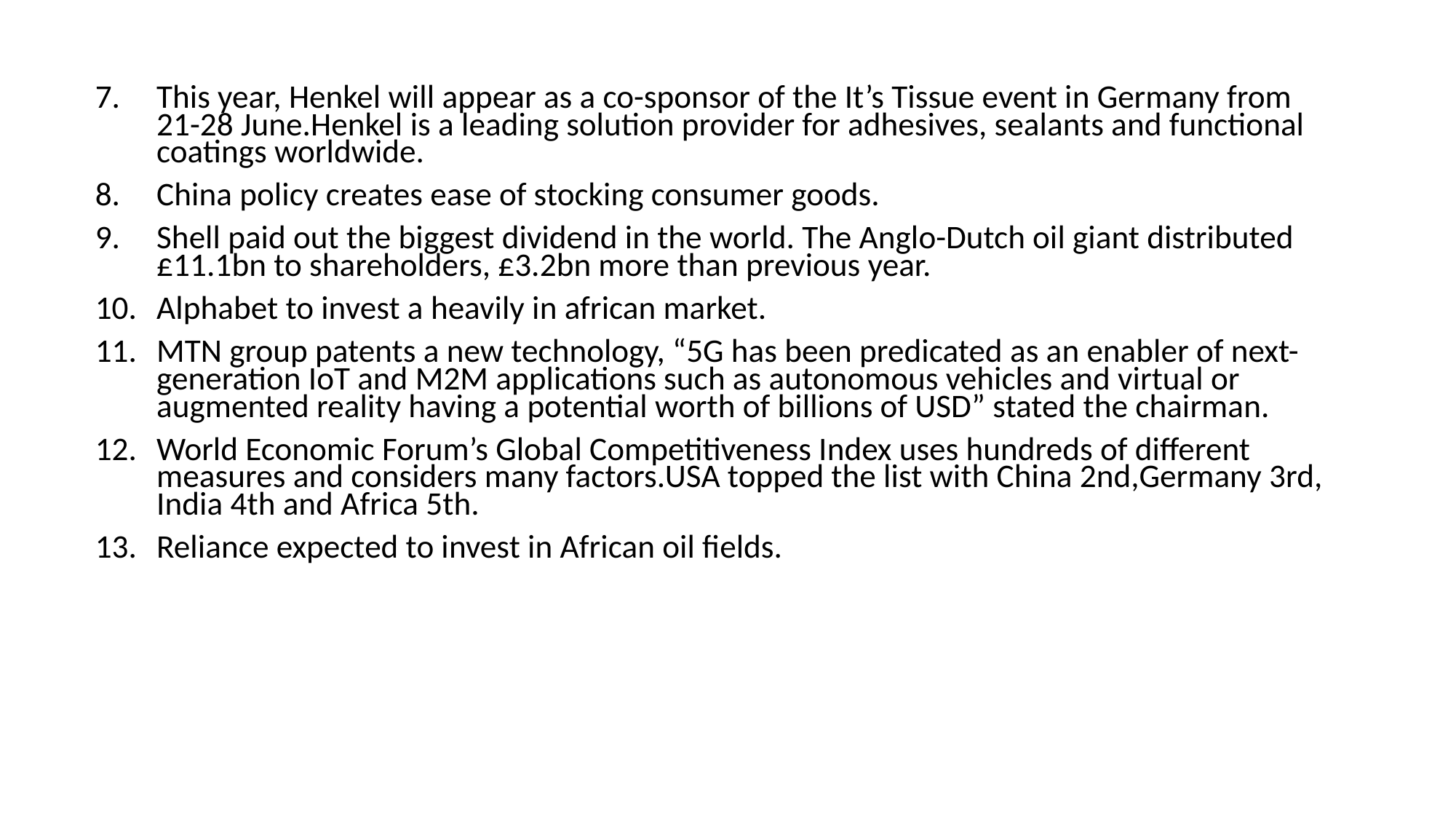

This year, Henkel will appear as a co-sponsor of the It’s Tissue event in Germany from 21-28 June.Henkel is a leading solution provider for adhesives, sealants and functional coatings worldwide.
China policy creates ease of stocking consumer goods.
Shell paid out the biggest dividend in the world. The Anglo-Dutch oil giant distributed £11.1bn to shareholders, £3.2bn more than previous year.
Alphabet to invest a heavily in african market.
MTN group patents a new technology, “5G has been predicated as an enabler of next-generation IoT and M2M applications such as autonomous vehicles and virtual or augmented reality having a potential worth of billions of USD” stated the chairman.
World Economic Forum’s Global Competitiveness Index uses hundreds of different measures and considers many factors.USA topped the list with China 2nd,Germany 3rd, India 4th and Africa 5th.
Reliance expected to invest in African oil fields.